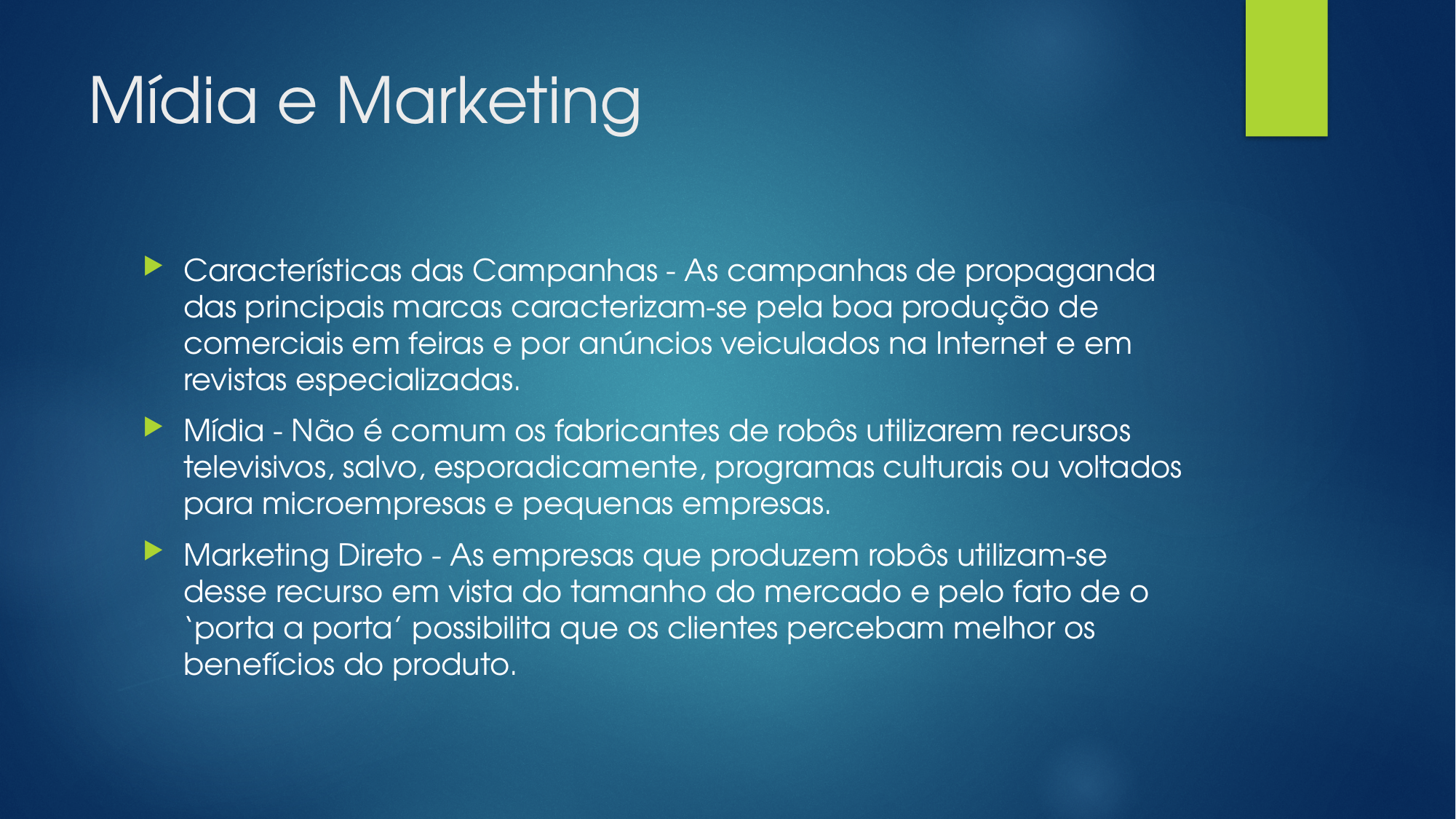

# Mídia e Marketing
Características das Campanhas - As campanhas de propaganda das principais marcas caracterizam-se pela boa produção de comerciais em feiras e por anúncios veiculados na Internet e em revistas especializadas.
Mídia - Não é comum os fabricantes de robôs utilizarem recursos televisivos, salvo, esporadicamente, programas culturais ou voltados para microempresas e pequenas empresas.
Marketing Direto - As empresas que produzem robôs utilizam-se desse recurso em vista do tamanho do mercado e pelo fato de o ‘porta a porta’ possibilita que os clientes percebam melhor os benefícios do produto.